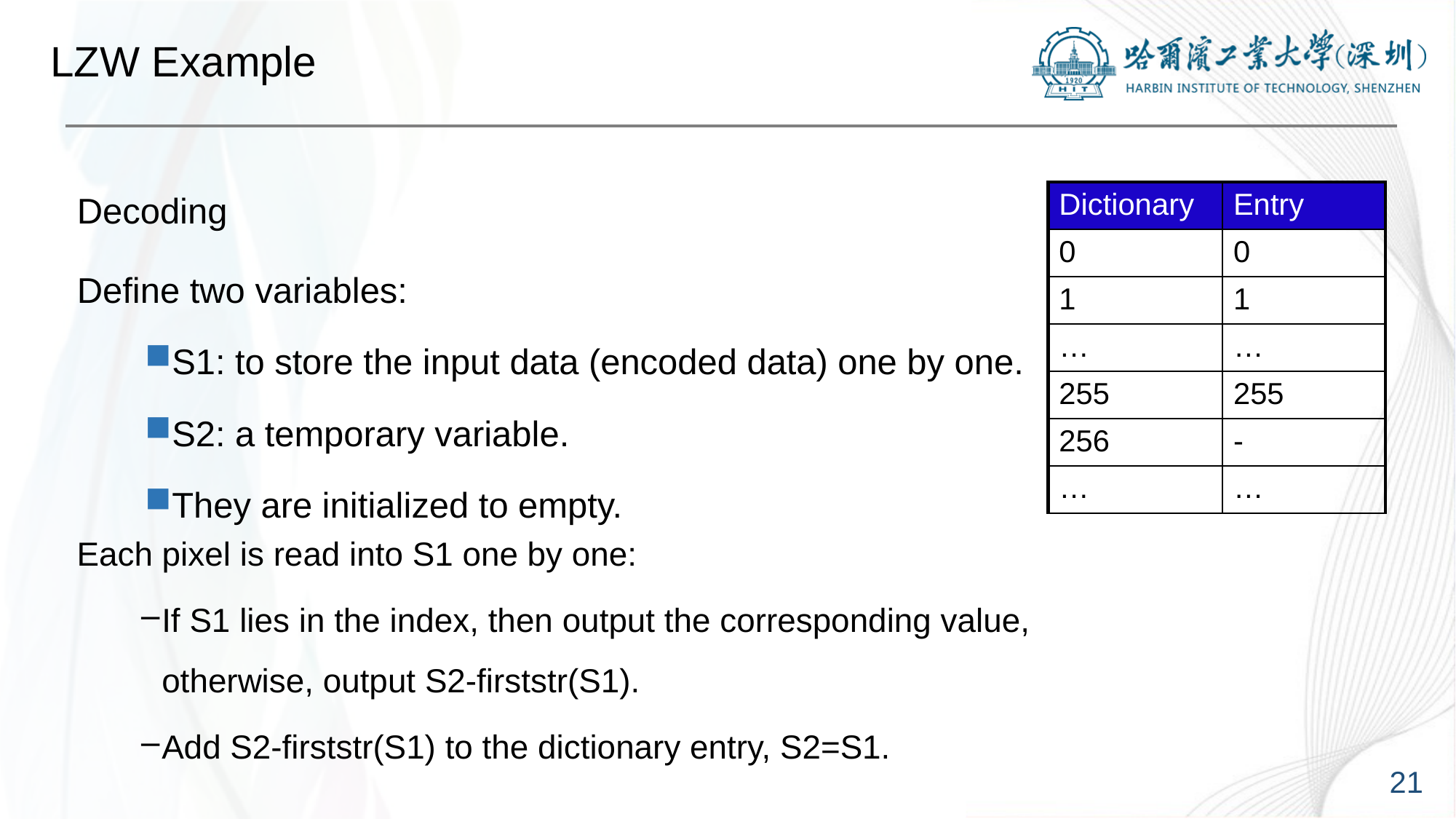

# LZW Example
Decoding
Define two variables:
S1: to store the input data (encoded data) one by one.
S2: a temporary variable.
They are initialized to empty.

| Dictionary | Entry |
| --- | --- |
| 0 | 0 |
| 1 | 1 |
| … | … |
| 255 | 255 |
| 256 | - |
| … | … |
Each pixel is read into S1 one by one:
If S1 lies in the index, then output the corresponding value, otherwise, output S2-firststr(S1).
Add S2-firststr(S1) to the dictionary entry, S2=S1.
21